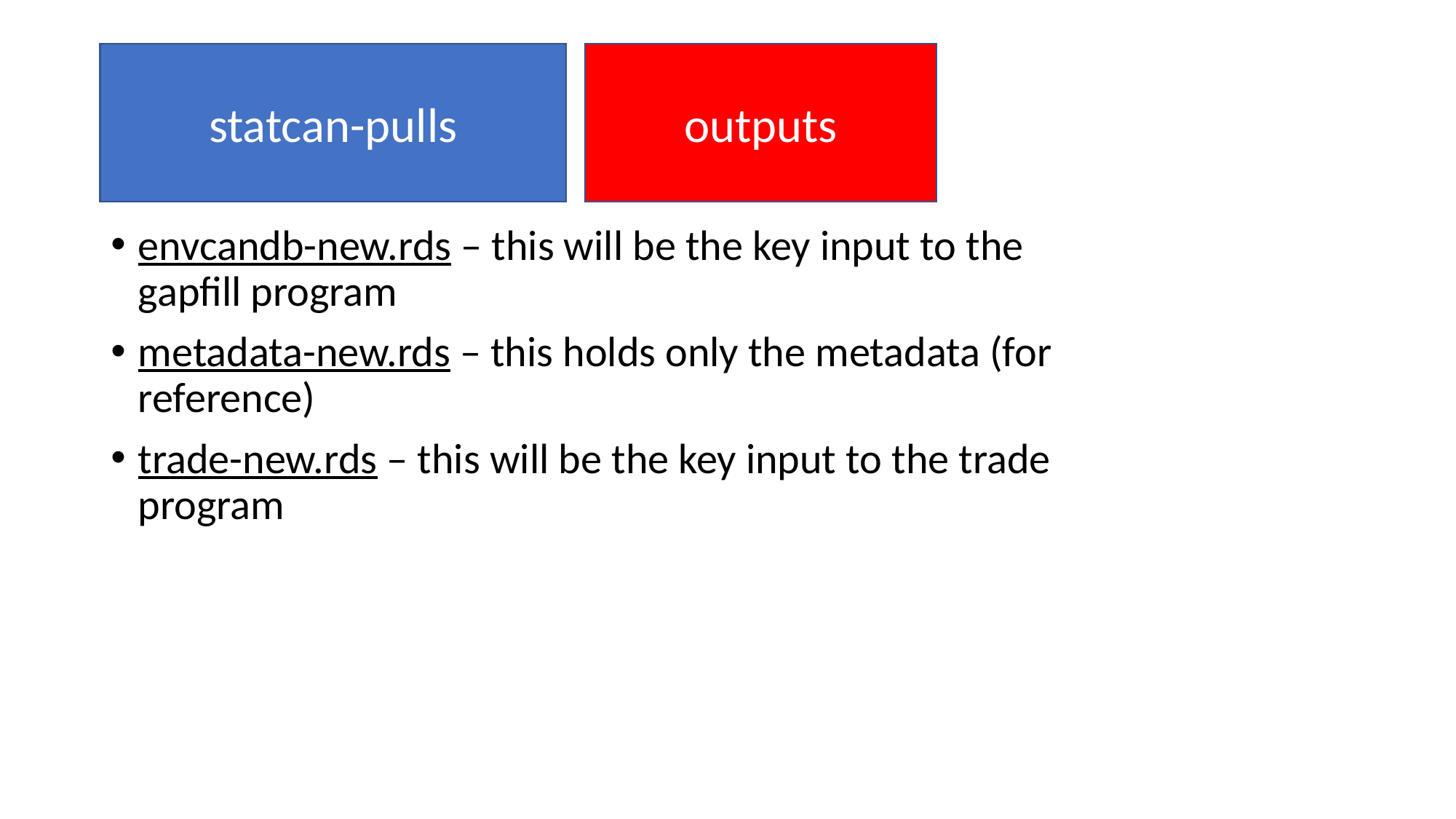

statcan-pulls
outputs
#
envcandb-new.rds – this will be the key input to the gapfill program
metadata-new.rds – this holds only the metadata (for reference)
trade-new.rds – this will be the key input to the trade program